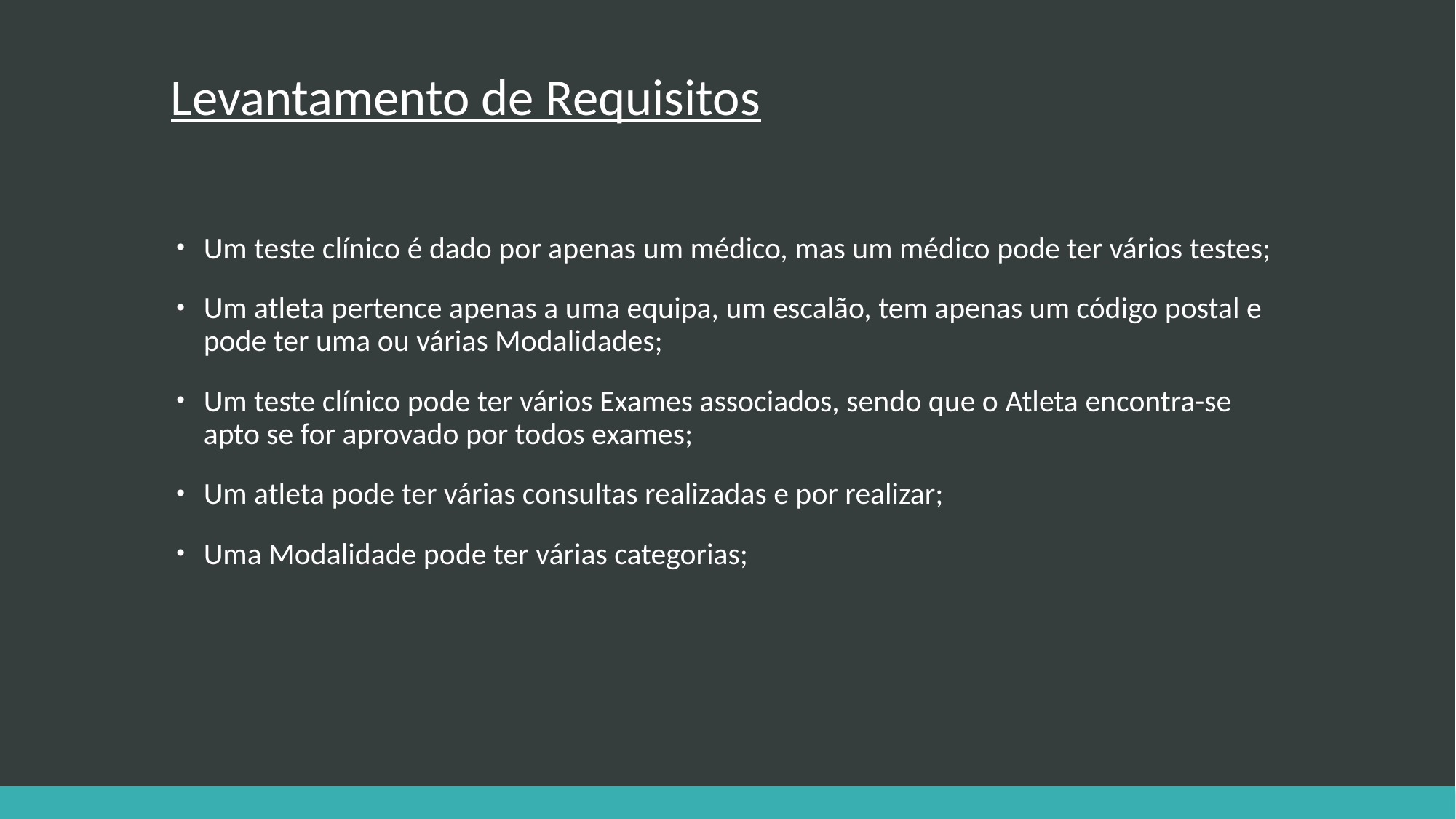

Levantamento de Requisitos
Um teste clínico é dado por apenas um médico, mas um médico pode ter vários testes;
Um atleta pertence apenas a uma equipa, um escalão, tem apenas um código postal e pode ter uma ou várias Modalidades;
Um teste clínico pode ter vários Exames associados, sendo que o Atleta encontra-se apto se for aprovado por todos exames;
Um atleta pode ter várias consultas realizadas e por realizar;
Uma Modalidade pode ter várias categorias;